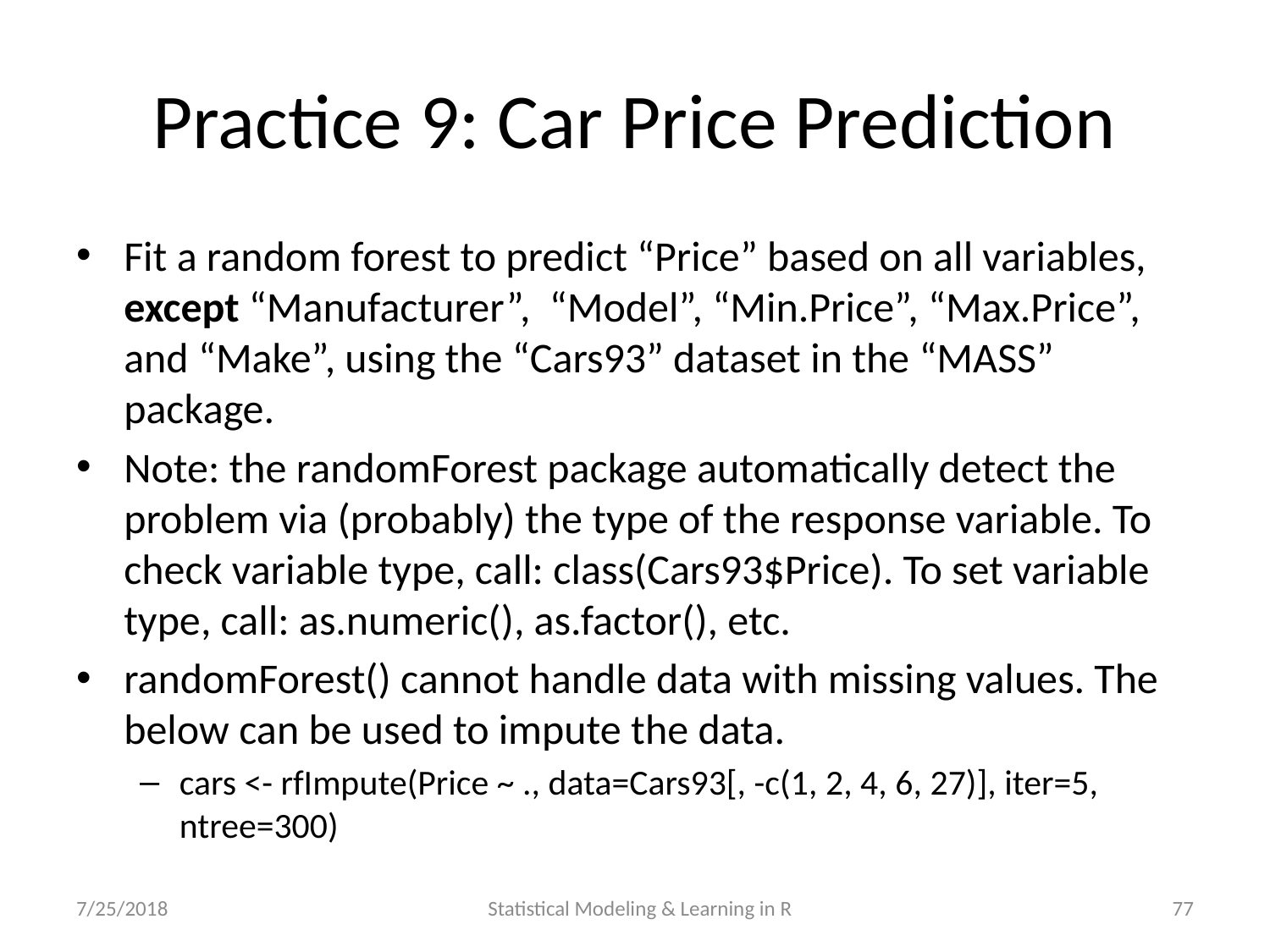

# Practice 9: Car Price Prediction
Fit a random forest to predict “Price” based on all variables, except “Manufacturer”,  “Model”, “Min.Price”, “Max.Price”, and “Make”, using the “Cars93” dataset in the “MASS” package.
Note: the randomForest package automatically detect the problem via (probably) the type of the response variable. To check variable type, call: class(Cars93$Price). To set variable type, call: as.numeric(), as.factor(), etc.
randomForest() cannot handle data with missing values. The below can be used to impute the data.
cars <- rfImpute(Price ~ ., data=Cars93[, -c(1, 2, 4, 6, 27)], iter=5, ntree=300)
7/25/2018
Statistical Modeling & Learning in R
77